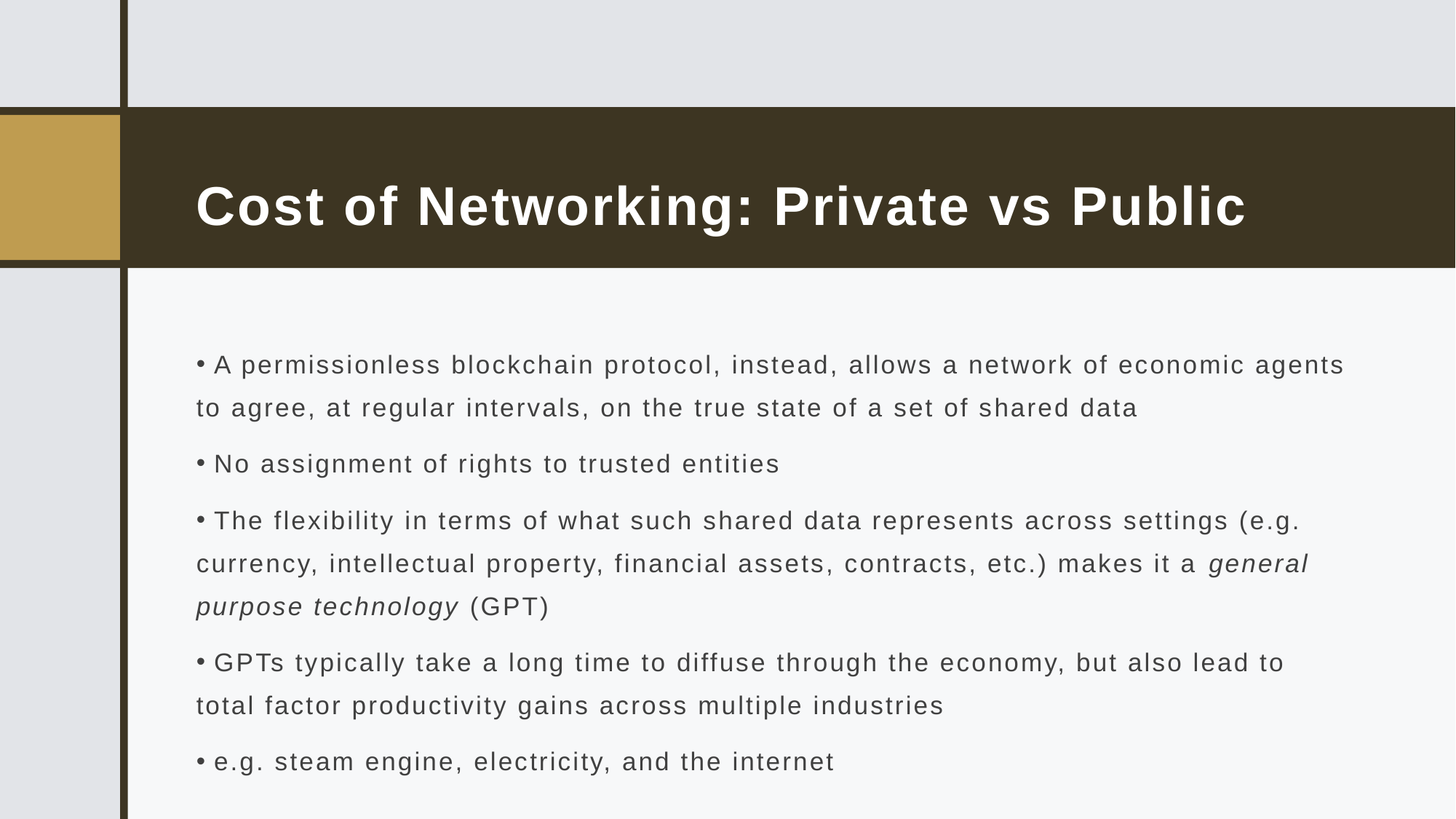

# Cost of Networking: Private vs Public

 A permissionless blockchain protocol, instead, allows a network of economic agents to agree, at regular intervals, on the true state of a set of shared data
 No assignment of rights to trusted entities
 The flexibility in terms of what such shared data represents across settings (e.g. currency, intellectual property, financial assets, contracts, etc.) makes it a general purpose technology (GPT)
 GPTs typically take a long time to diffuse through the economy, but also lead to total factor productivity gains across multiple industries
 e.g. steam engine, electricity, and the internet